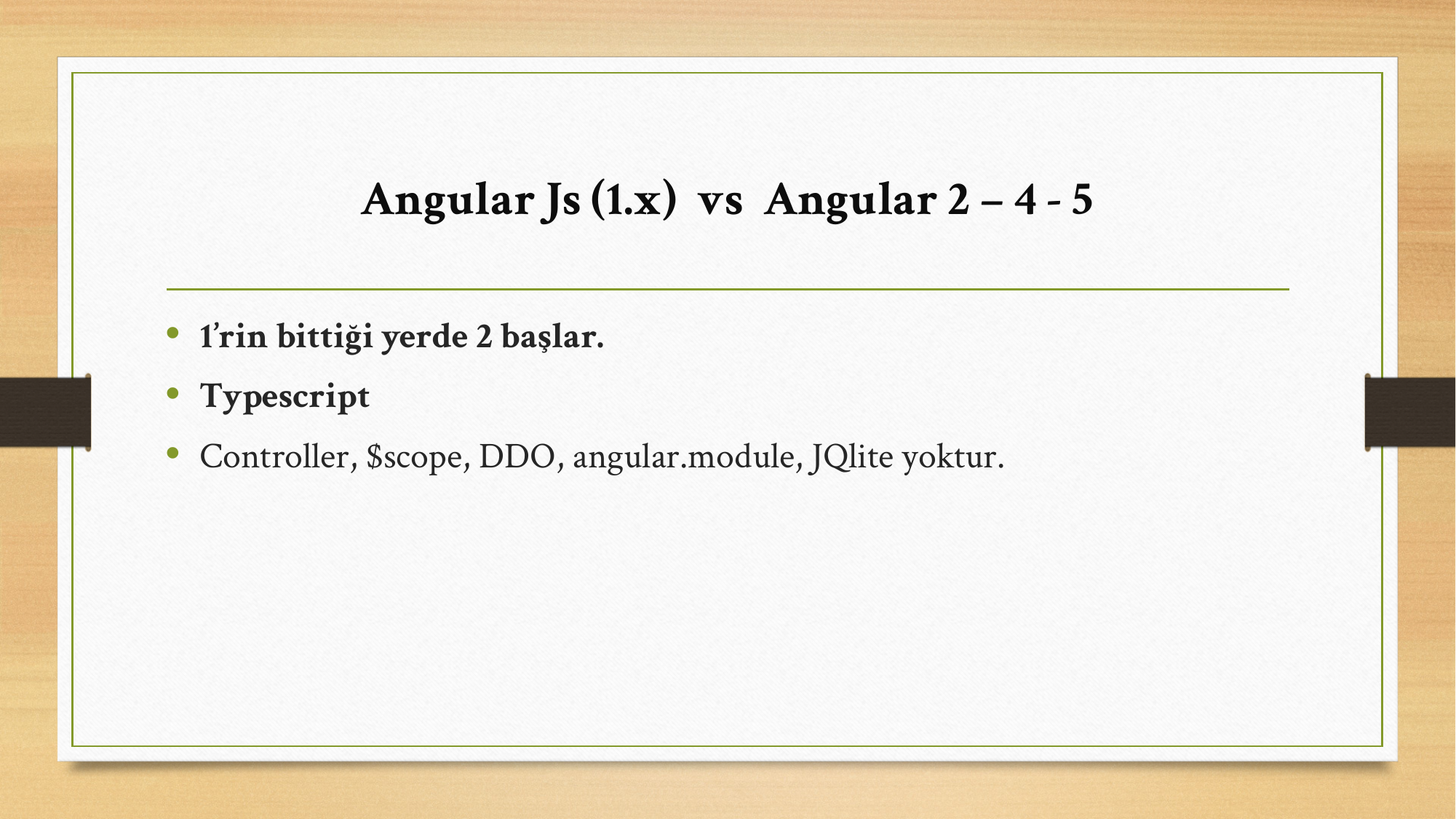

# Angular Js (1.x)  vs  Angular 2 – 4 - 5
1’rin bittiği yerde 2 başlar.
Typescript
Controller, $scope, DDO, angular.module, JQlite yoktur.